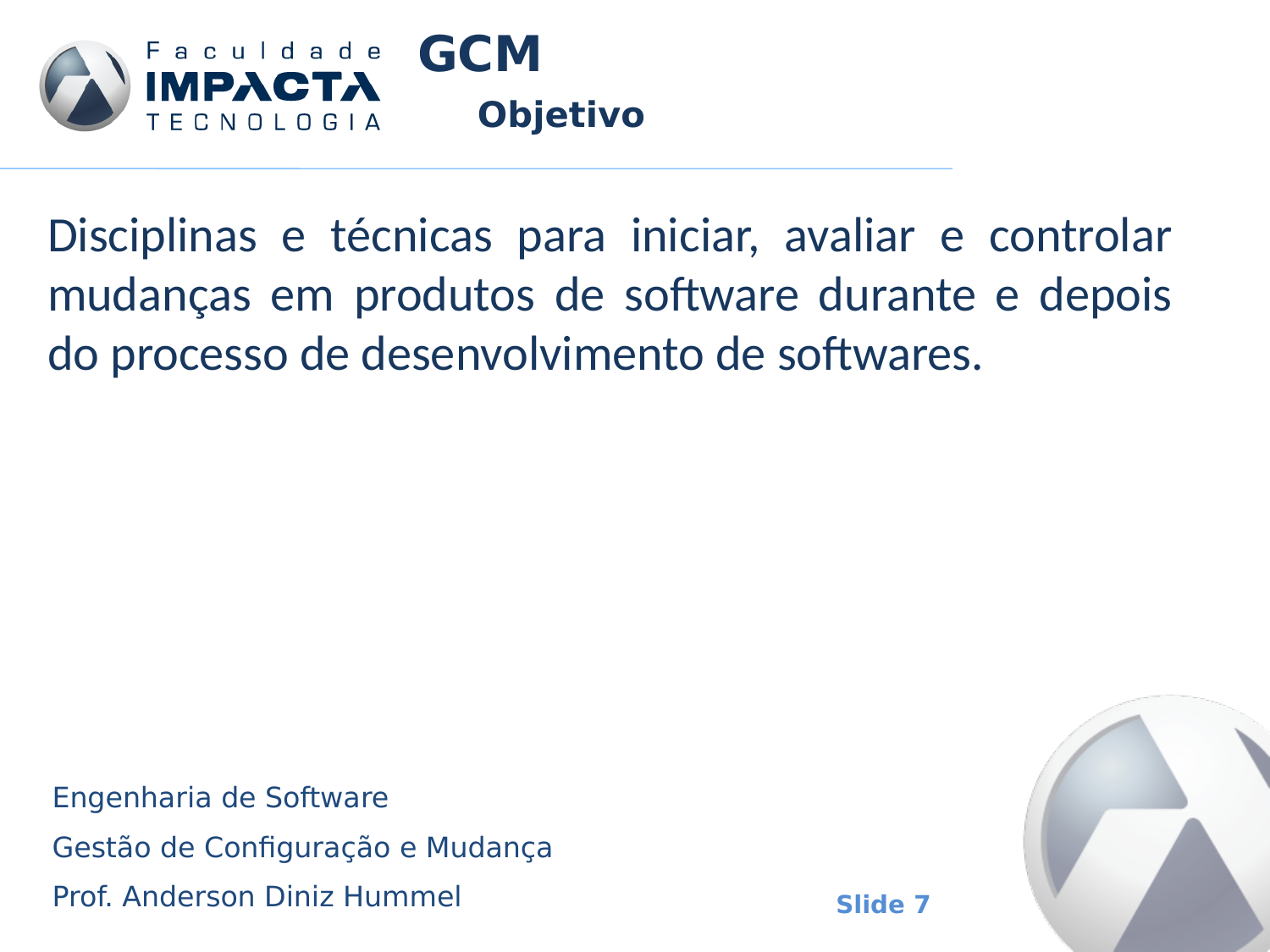

# GCM
Objetivo
Disciplinas e técnicas para iniciar, avaliar e controlar mudanças em produtos de software durante e depois do processo de desenvolvimento de softwares.
Engenharia de Software
Gestão de Configuração e Mudança

Prof. Anderson Diniz Hummel